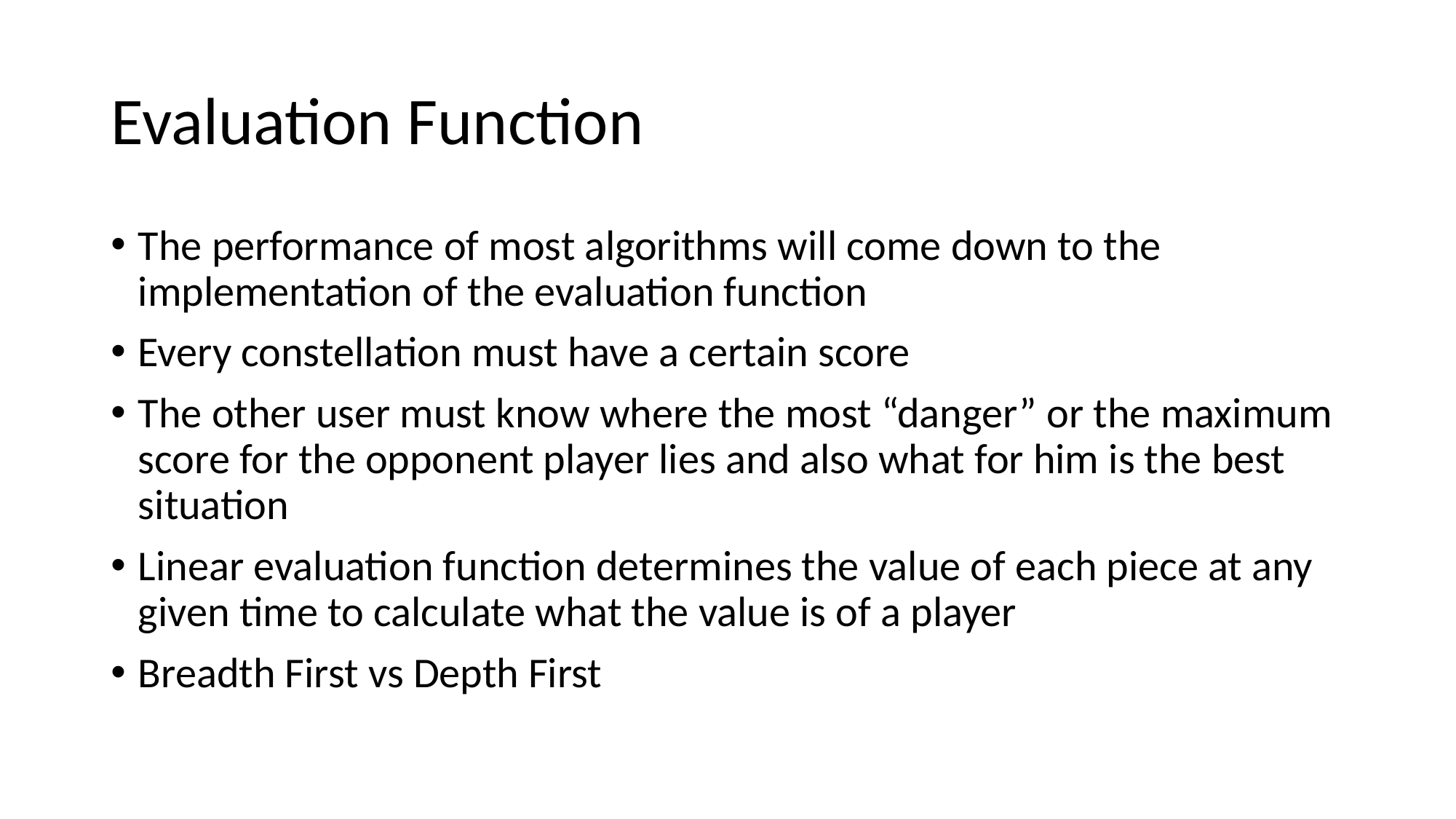

# Evaluation Function
The performance of most algorithms will come down to the implementation of the evaluation function
Every constellation must have a certain score
The other user must know where the most “danger” or the maximum score for the opponent player lies and also what for him is the best situation
Linear evaluation function determines the value of each piece at any given time to calculate what the value is of a player
Breadth First vs Depth First